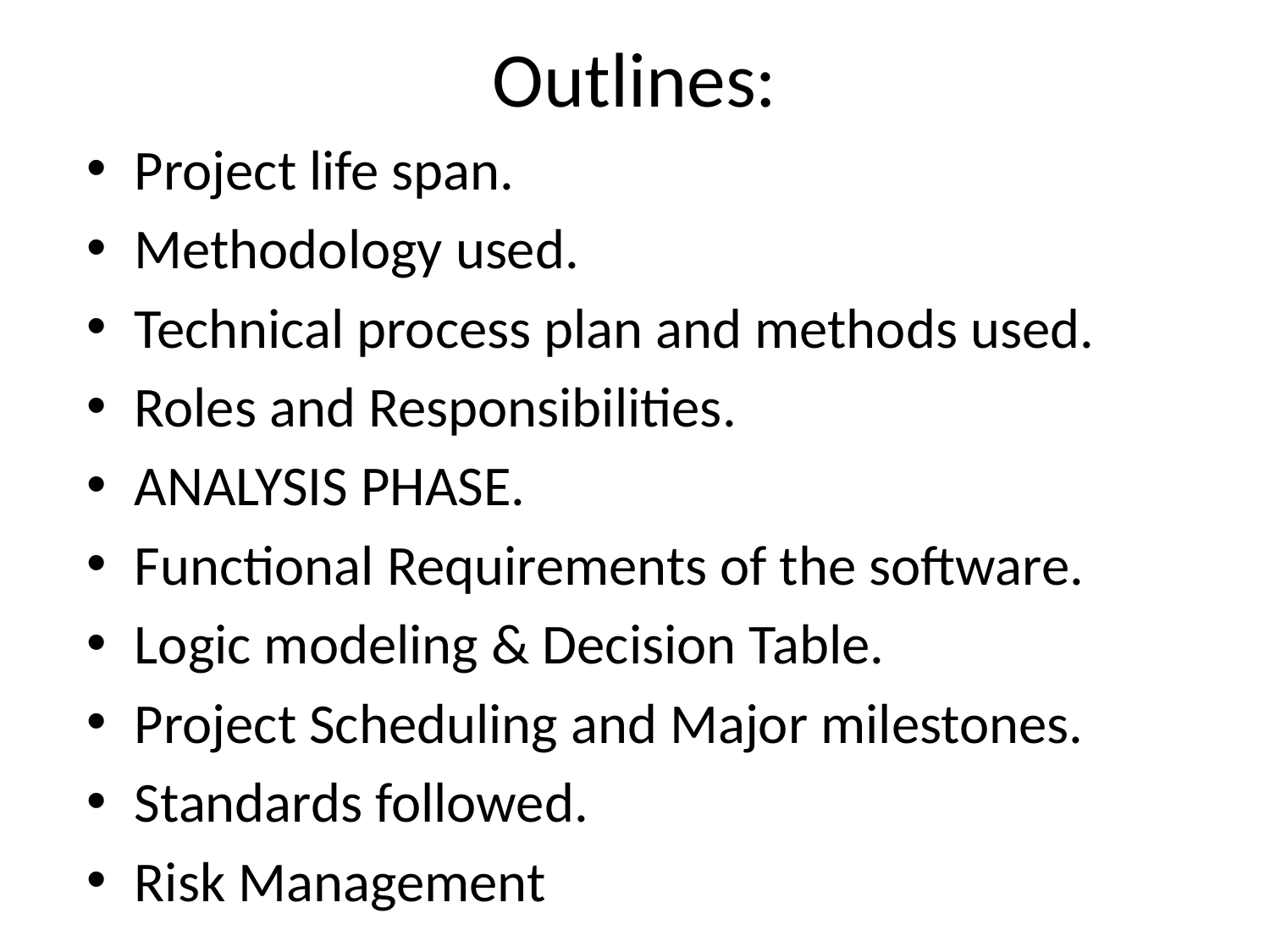

# Outlines:
Project life span.
Methodology used.
Technical process plan and methods used.
Roles and Responsibilities.
ANALYSIS PHASE.
Functional Requirements of the software.
Logic modeling & Decision Table.
Project Scheduling and Major milestones.
Standards followed.
Risk Management